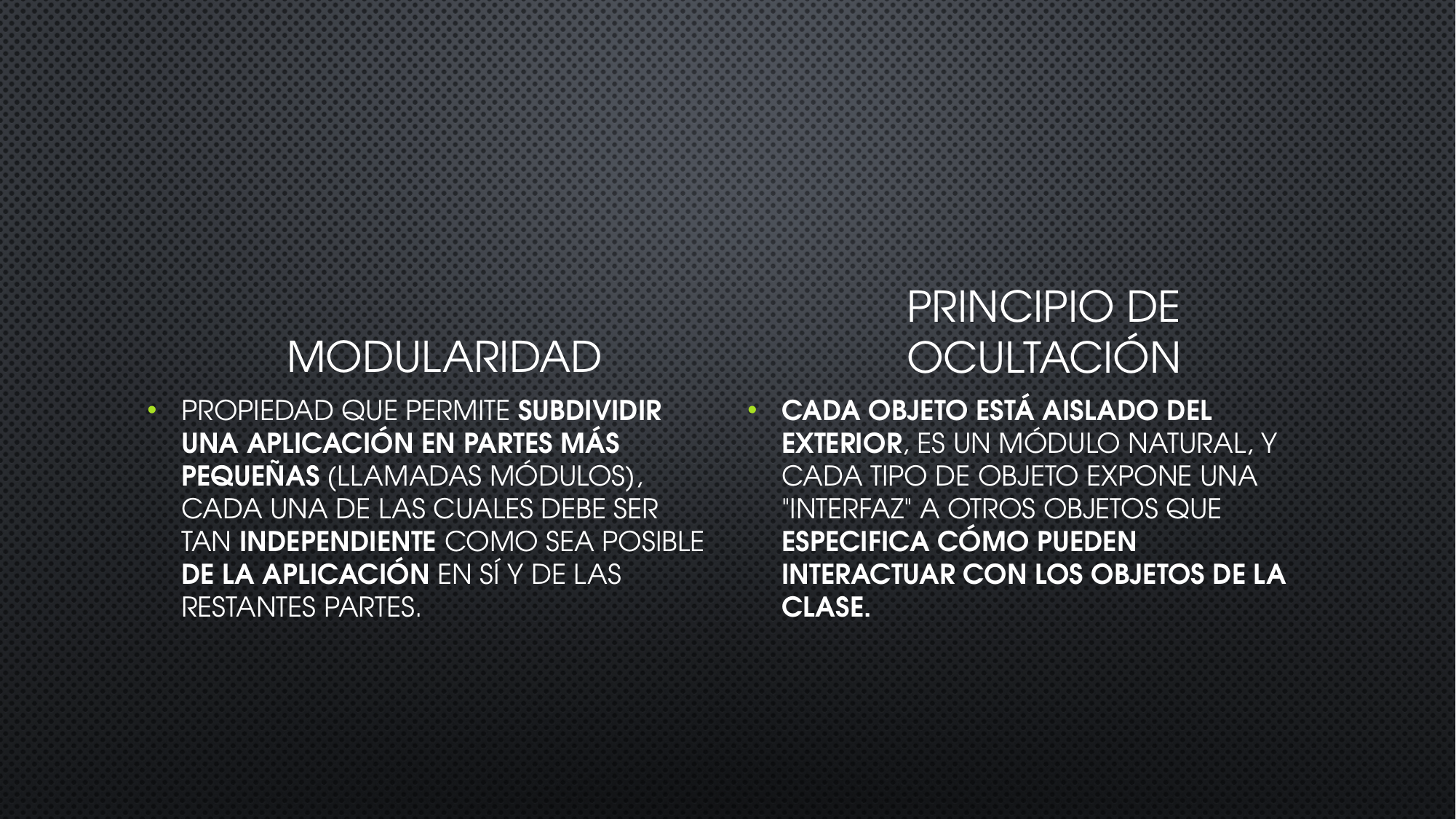

#
Modularidad
Principio de ocultación
Propiedad que permite subdividir una aplicación en partes más pequeñas (llamadas módulos), cada una de las cuales debe ser tan independiente como sea posible de la aplicación en sí y de las restantes partes.
Cada objeto está aislado del exterior, es un módulo natural, y cada tipo de objeto expone una "interfaz" a otros objetos que especifica cómo pueden interactuar con los objetos de la clase.